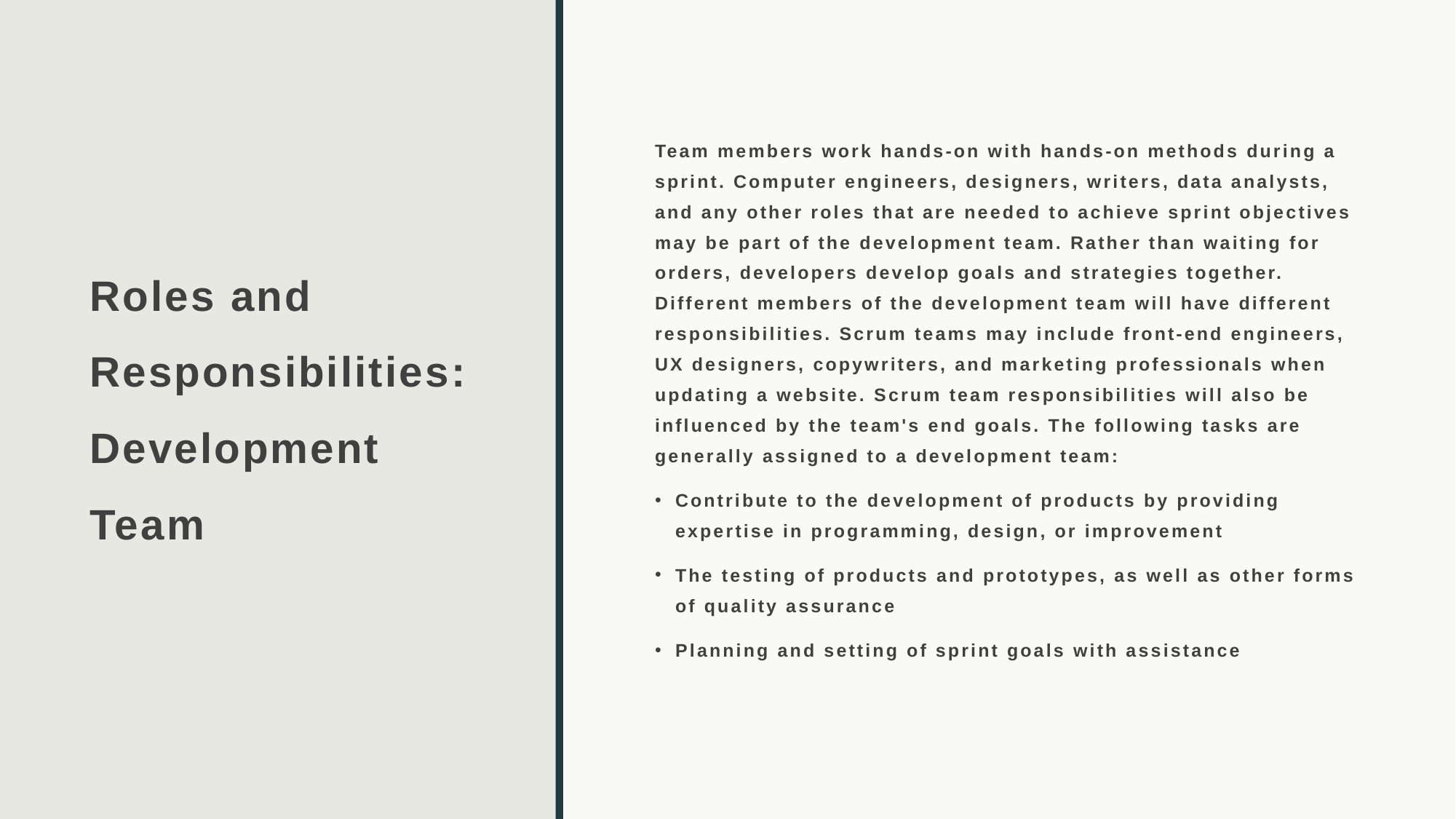

# Roles and Responsibilities: Development Team
Team members work hands-on with hands-on methods during a sprint. Computer engineers, designers, writers, data analysts, and any other roles that are needed to achieve sprint objectives may be part of the development team. Rather than waiting for orders, developers develop goals and strategies together. Different members of the development team will have different responsibilities. Scrum teams may include front-end engineers, UX designers, copywriters, and marketing professionals when updating a website. Scrum team responsibilities will also be influenced by the team's end goals. The following tasks are generally assigned to a development team:
Contribute to the development of products by providing expertise in programming, design, or improvement
The testing of products and prototypes, as well as other forms of quality assurance
Planning and setting of sprint goals with assistance